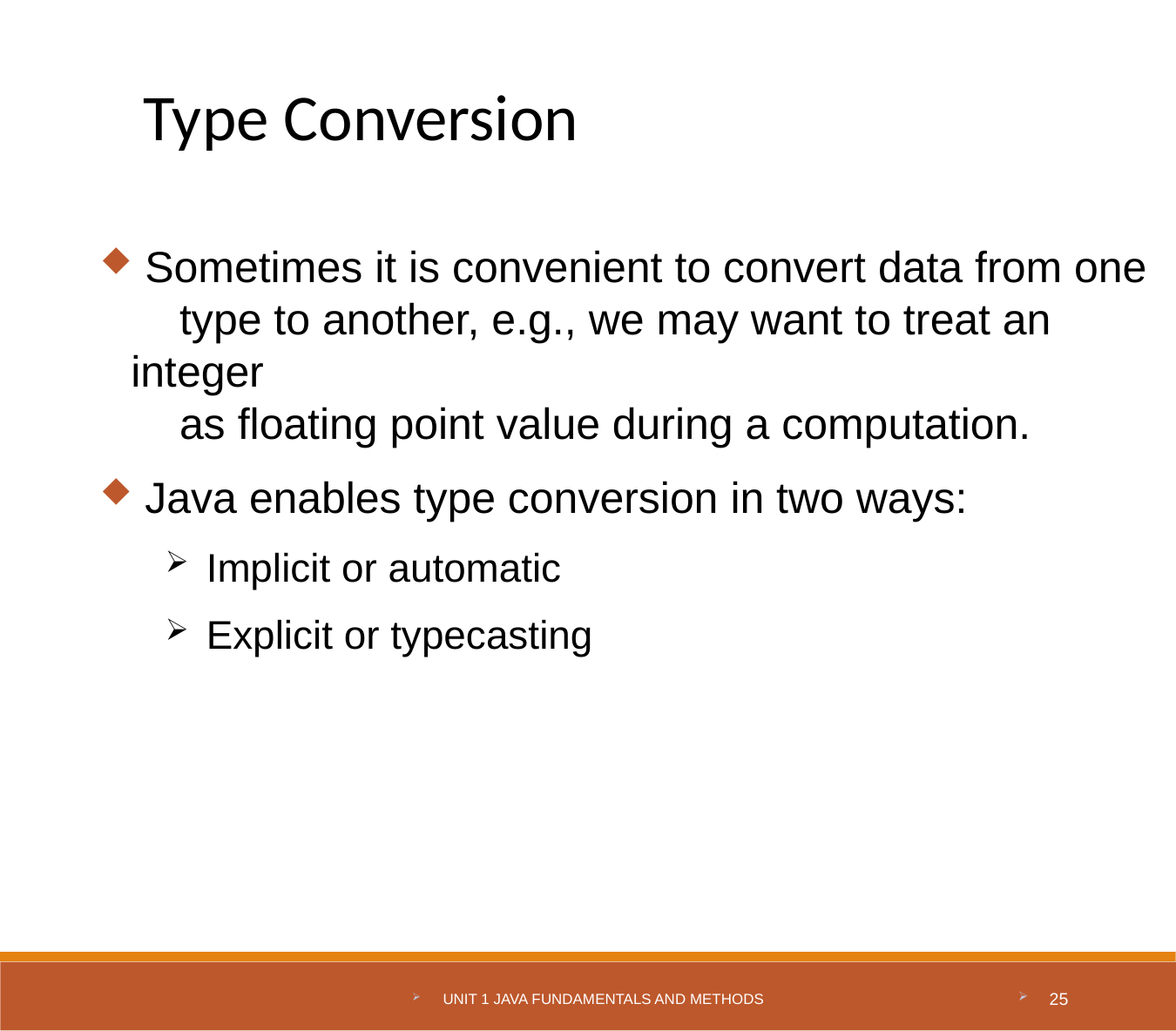

Type Conversion
 Sometimes it is convenient to convert data from one
    type to another, e.g., we may want to treat an integer
    as floating point value during a computation.
 Java enables type conversion in two ways:
Implicit or automatic
Explicit or typecasting

Unit 1 Java Fundamentals and Methods
25